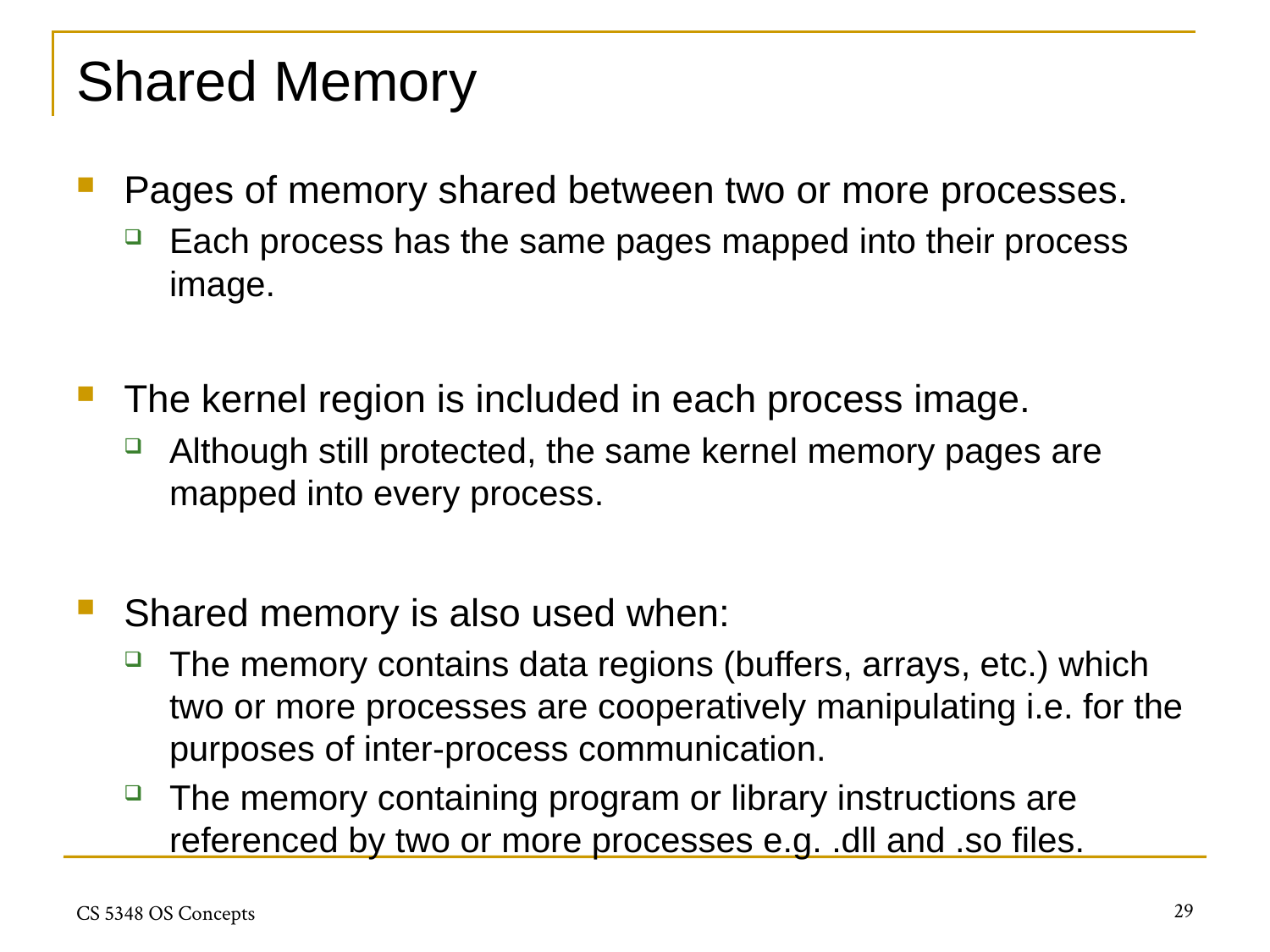

# Shared Memory
Pages of memory shared between two or more processes.
Each process has the same pages mapped into their process image.

The kernel region is included in each process image.
Although still protected, the same kernel memory pages are mapped into every process.

Shared memory is also used when:
The memory contains data regions (buffers, arrays, etc.) which two or more processes are cooperatively manipulating i.e. for the purposes of inter-process communication.
The memory containing program or library instructions are referenced by two or more processes e.g. .dll and .so files.
29
CS 5348 OS Concepts